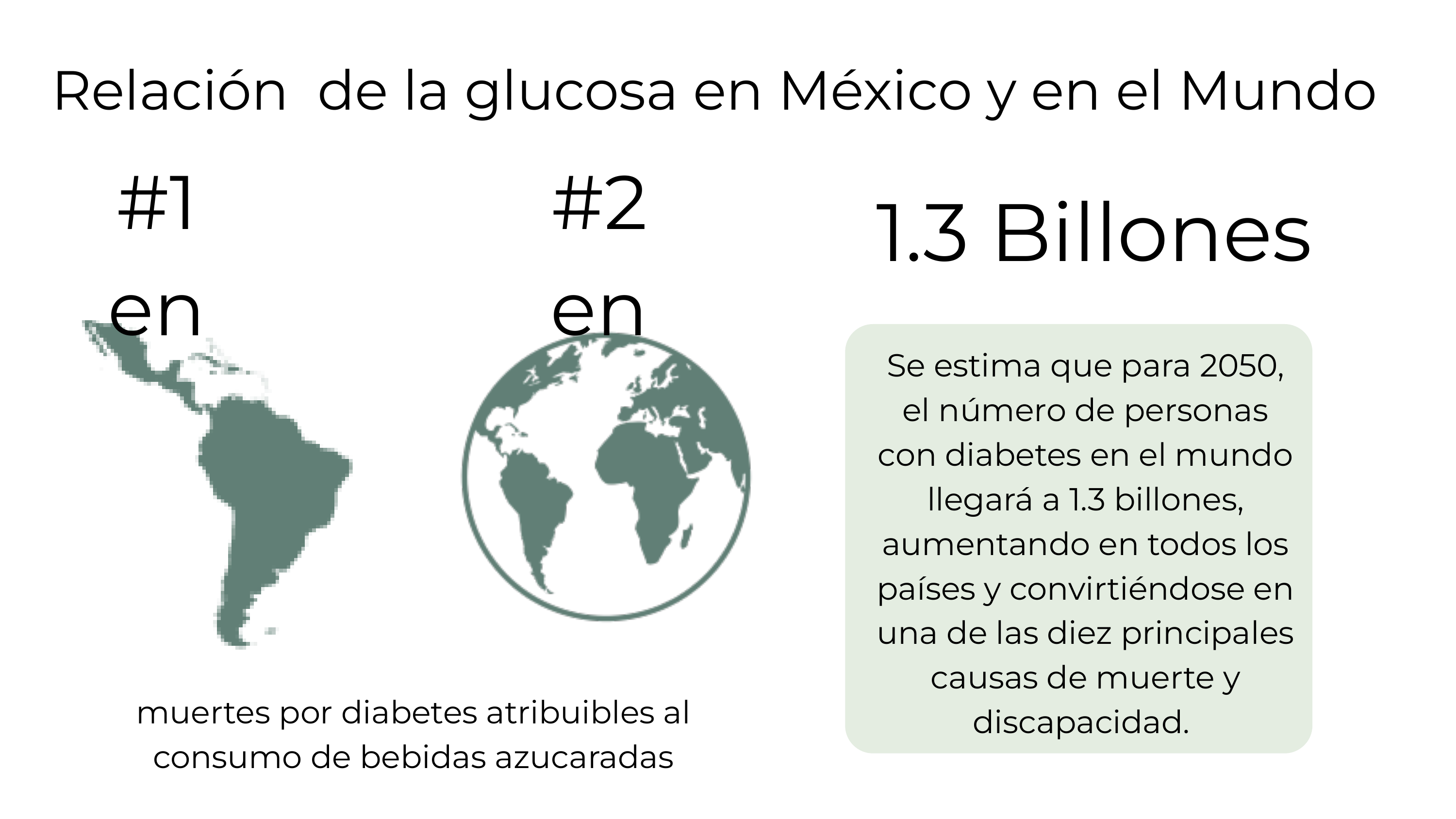

Relación  de la glucosa en México y en el Mundo
#1 en
#2 en
1.3 Billones

Se estima que para 2050, el número de personas con diabetes en el mundo llegará a 1.3 billones, aumentando en todos los países y convirtiéndose en una de las diez principales causas de muerte y discapacidad.
muertes por diabetes atribuibles al consumo de bebidas azucaradas